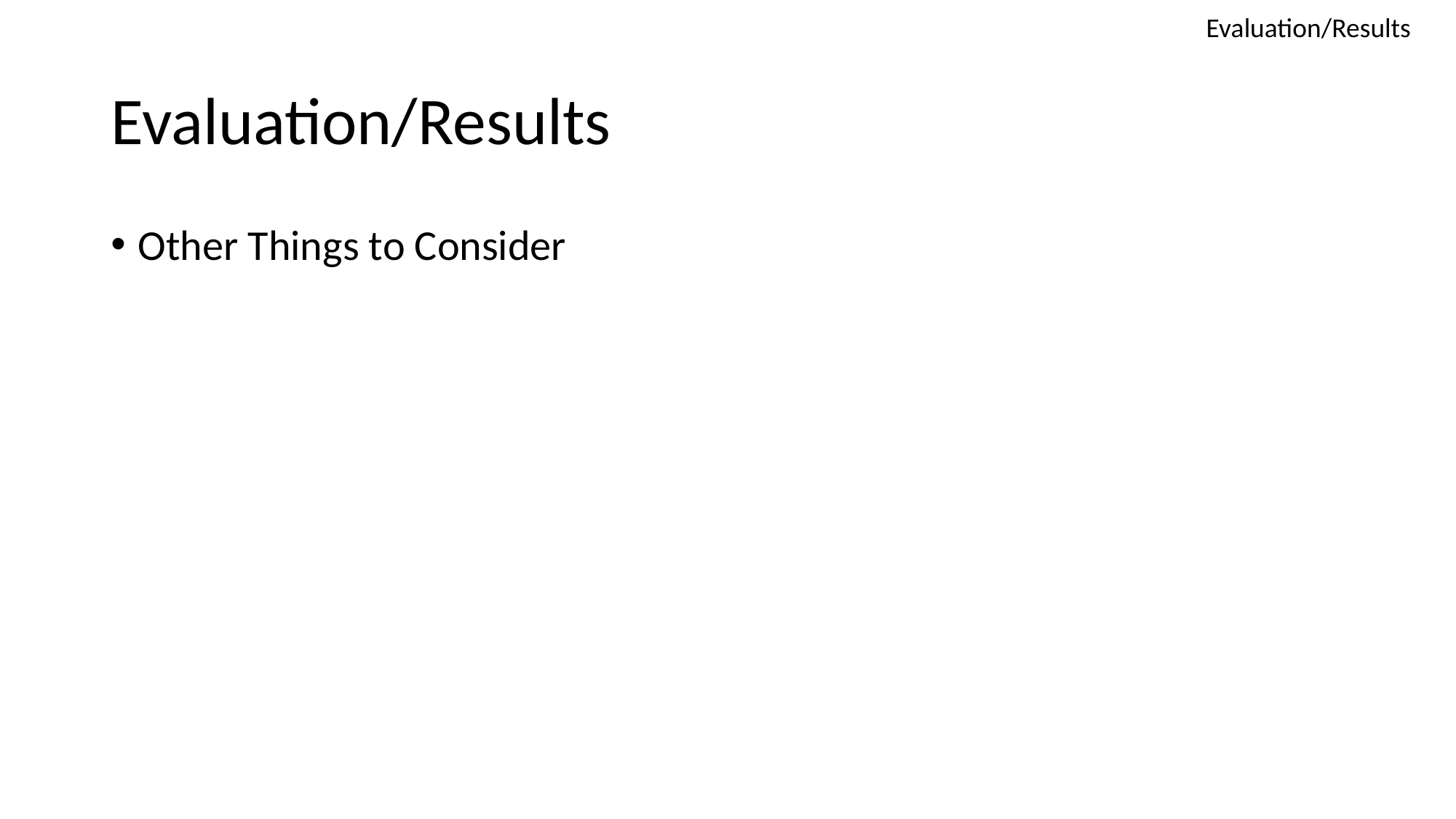

Evaluation/Results

# Evaluation/Results
Other Things to Consider